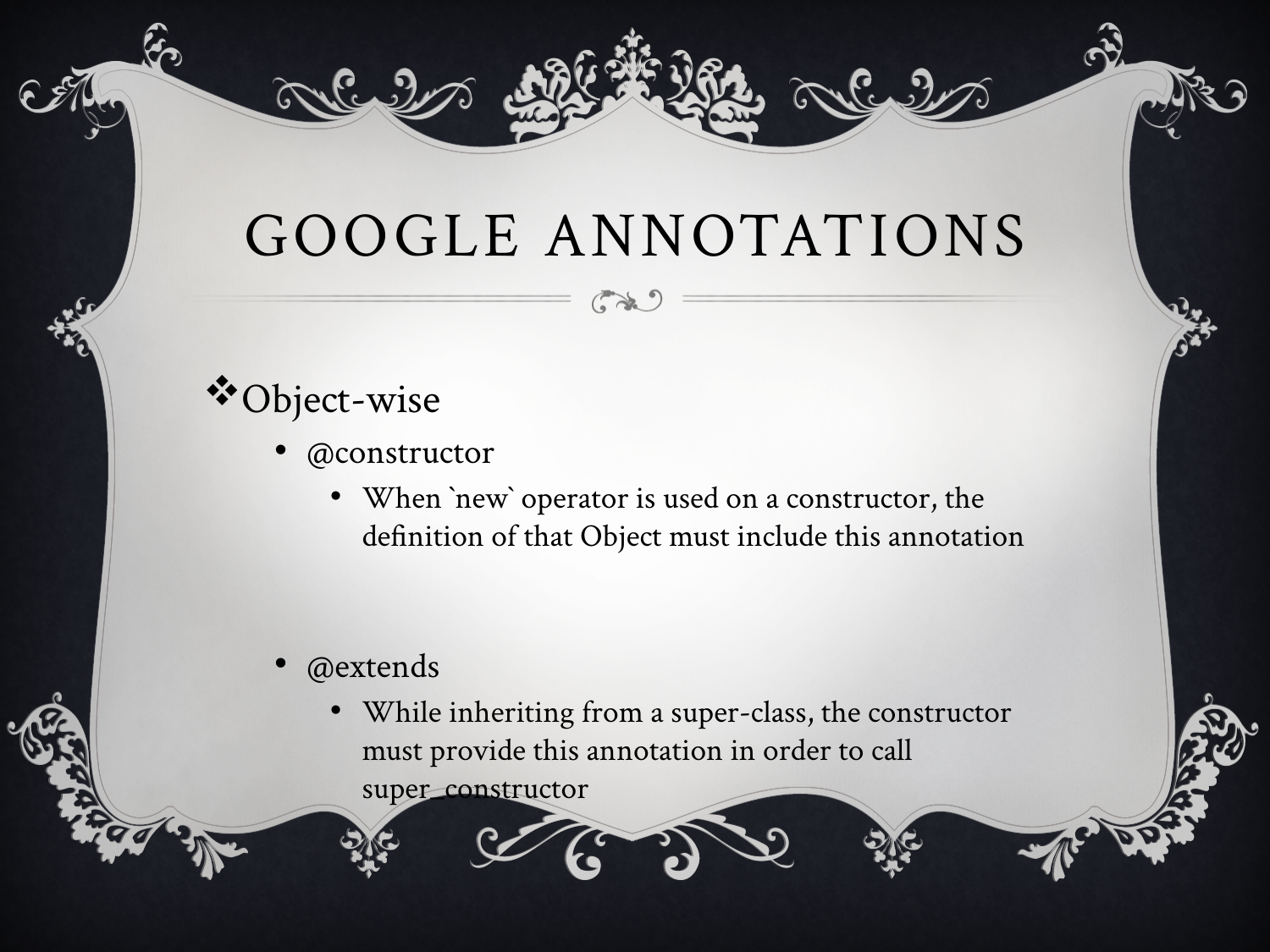

# Google Annotations
Object-wise
@constructor
When `new` operator is used on a constructor, the definition of that Object must include this annotation

@extends
While inheriting from a super-class, the constructor must provide this annotation in order to call super_constructor